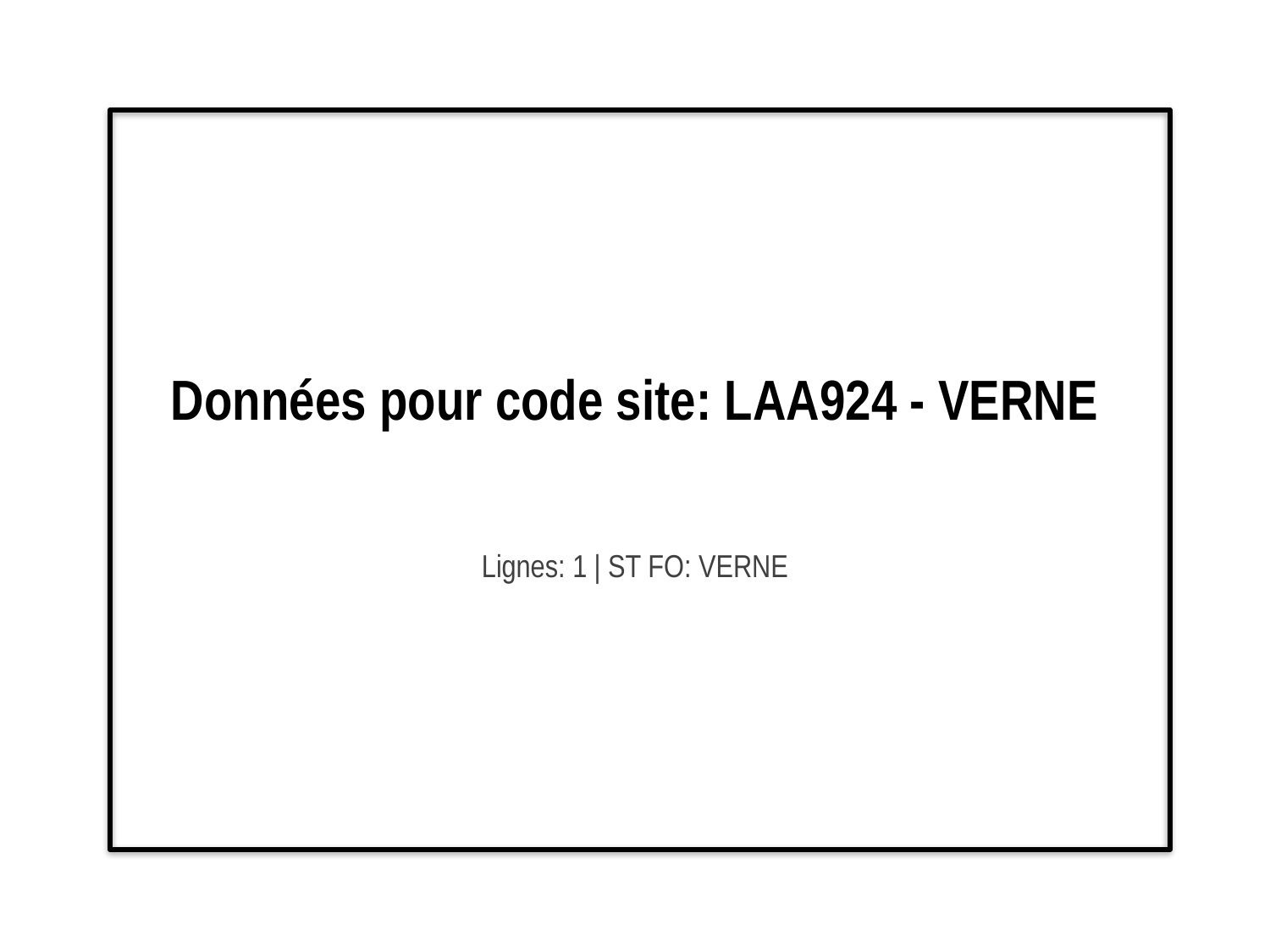

# Données pour code site: LAA924 - VERNE
Lignes: 1 | ST FO: VERNE